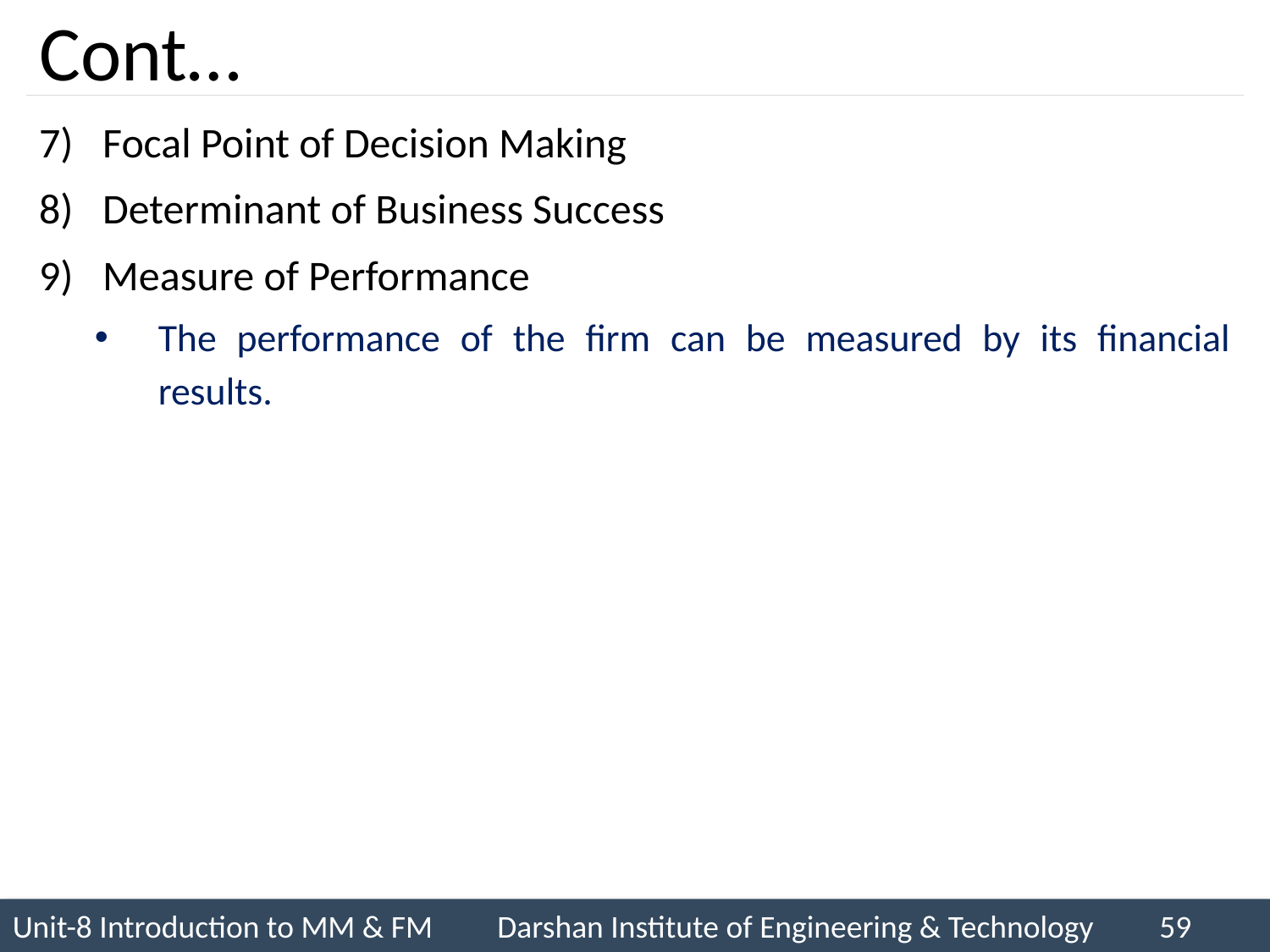

# Cont…
Focal Point of Decision Making
Determinant of Business Success
Measure of Performance
The performance of the firm can be measured by its financial results.